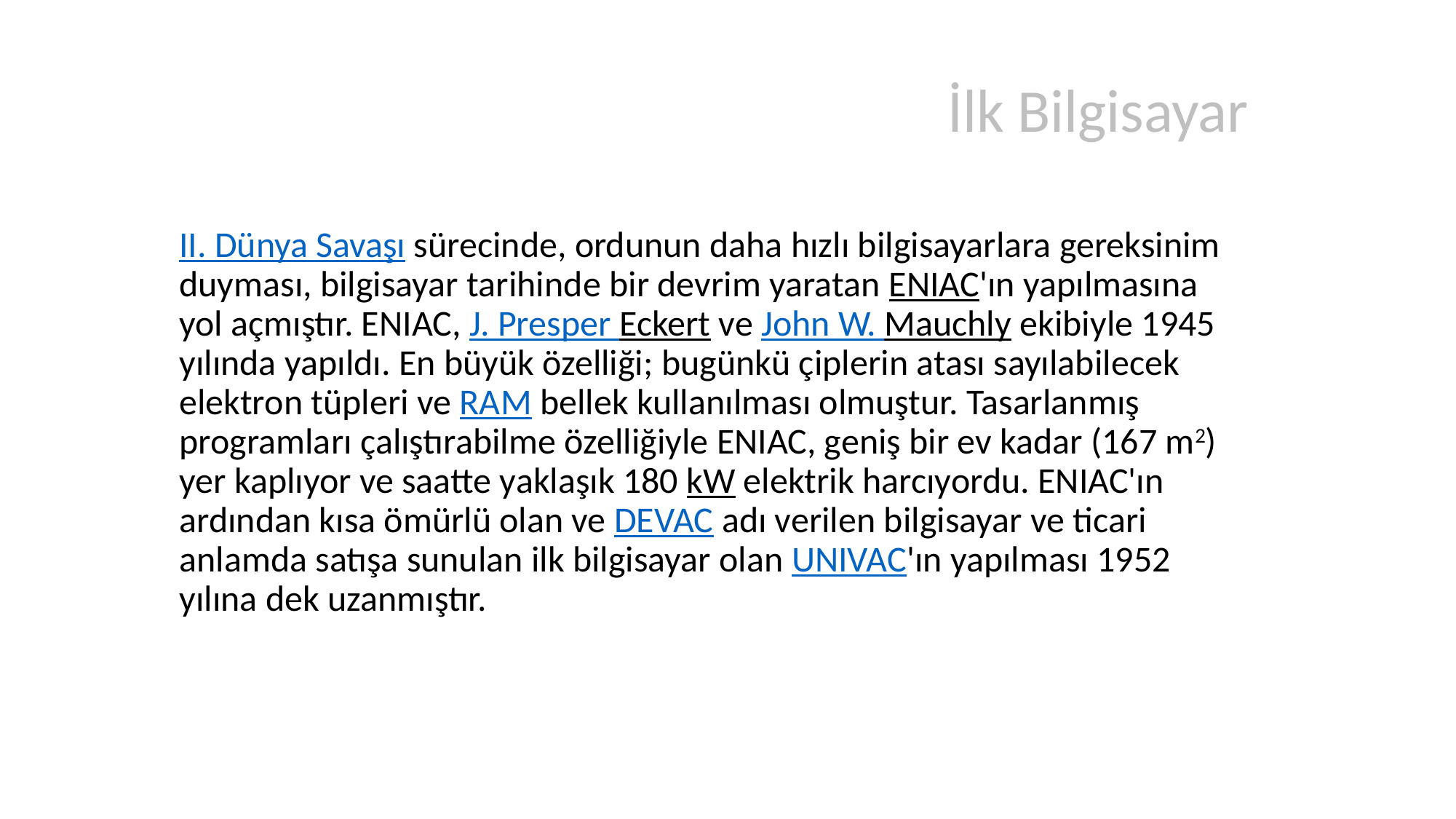

# İlk Bilgisayar

II. Dünya Savaşı sürecinde, ordunun daha hızlı bilgisayarlara gereksinim duyması, bilgisayar tarihinde bir devrim yaratan ENIAC'ın yapılmasına yol açmıştır. ENIAC, J. Presper Eckert ve John W. Mauchly ekibiyle 1945 yılında yapıldı. En büyük özelliği; bugünkü çiplerin atası sayılabilecek elektron tüpleri ve RAM bellek kullanılması olmuştur. Tasarlanmış programları çalıştırabilme özelliğiyle ENIAC, geniş bir ev kadar (167 m2) yer kaplıyor ve saatte yaklaşık 180 kW elektrik harcıyordu. ENIAC'ın ardından kısa ömürlü olan ve DEVAC adı verilen bilgisayar ve ticari anlamda satışa sunulan ilk bilgisayar olan UNIVAC'ın yapılması 1952 yılına dek uzanmıştır.